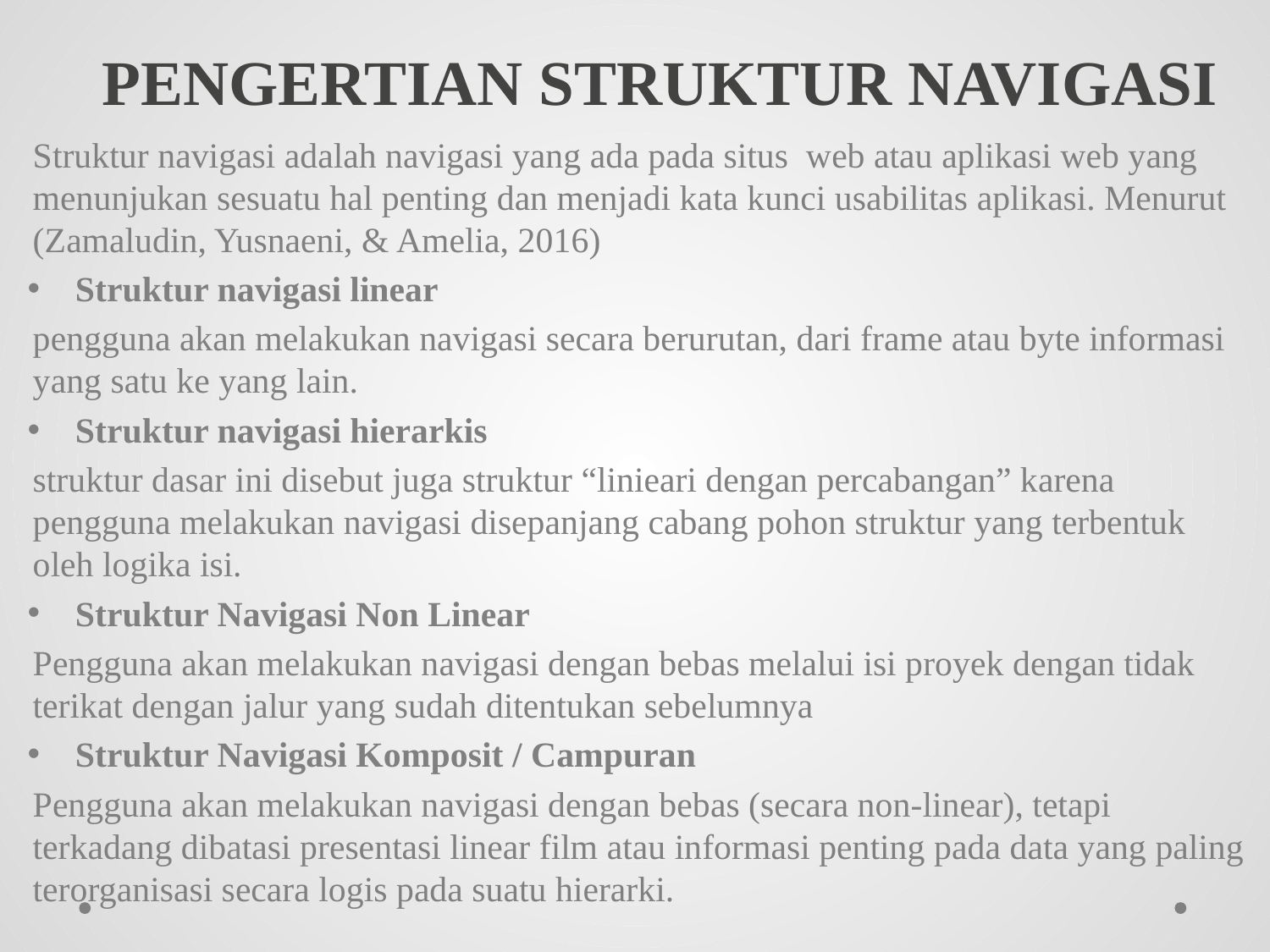

# PENGERTIAN STRUKTUR NAVIGASI
Struktur navigasi adalah navigasi yang ada pada situs  web atau aplikasi web yang menunjukan sesuatu hal penting dan menjadi kata kunci usabilitas aplikasi. Menurut (Zamaludin, Yusnaeni, & Amelia, 2016)
Struktur navigasi linear
pengguna akan melakukan navigasi secara berurutan, dari frame atau byte informasi yang satu ke yang lain.
Struktur navigasi hierarkis
struktur dasar ini disebut juga struktur “linieari dengan percabangan” karena pengguna melakukan navigasi disepanjang cabang pohon struktur yang terbentuk oleh logika isi.
Struktur Navigasi Non Linear
Pengguna akan melakukan navigasi dengan bebas melalui isi proyek dengan tidak terikat dengan jalur yang sudah ditentukan sebelumnya
Struktur Navigasi Komposit / Campuran
Pengguna akan melakukan navigasi dengan bebas (secara non-linear), tetapi terkadang dibatasi presentasi linear film atau informasi penting pada data yang paling terorganisasi secara logis pada suatu hierarki.